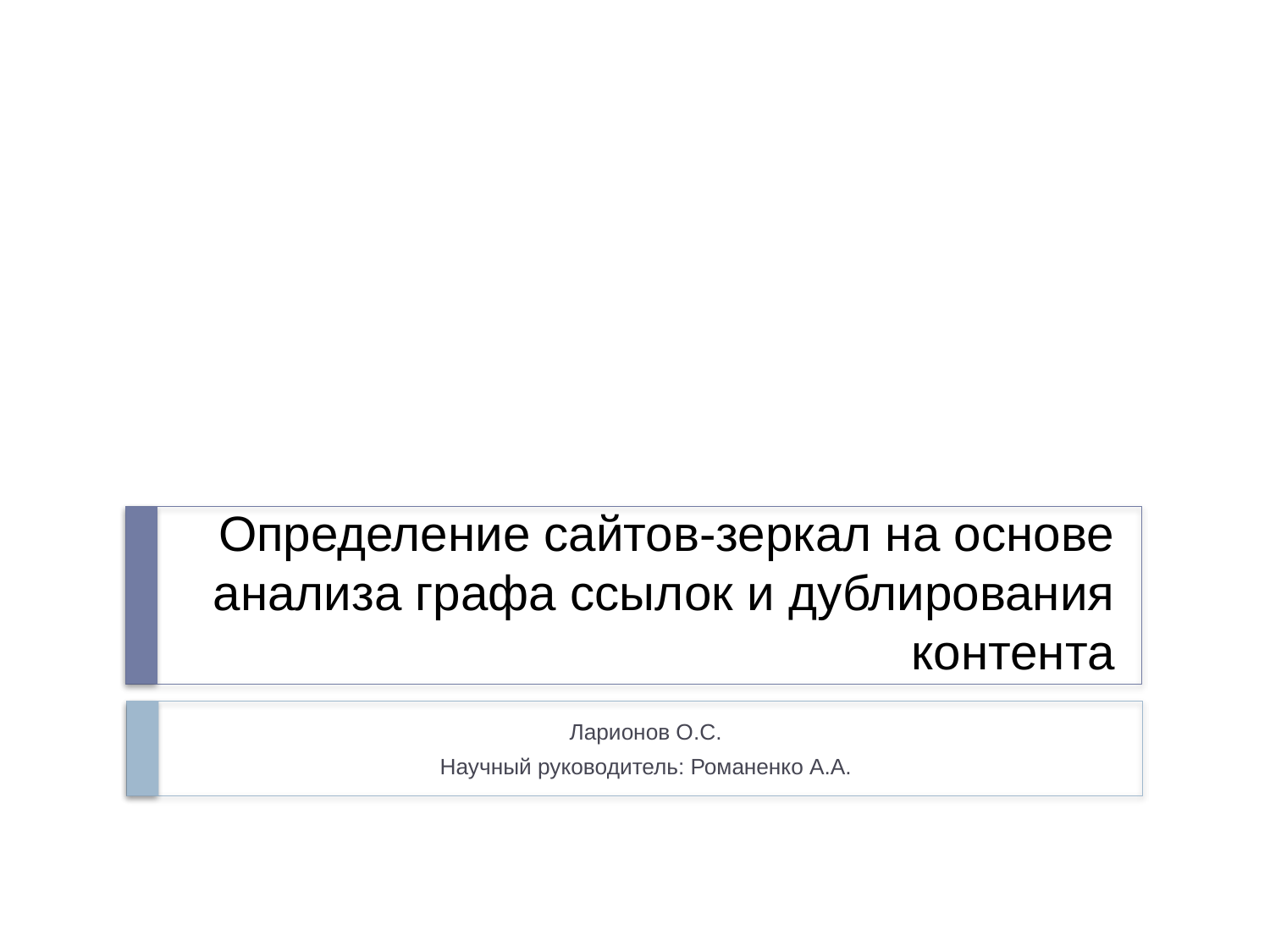

# Определение сайтов-зеркал на основе анализа графа ссылок и дублирования контента
Ларионов О.С.
Научный руководитель: Романенко А.А.